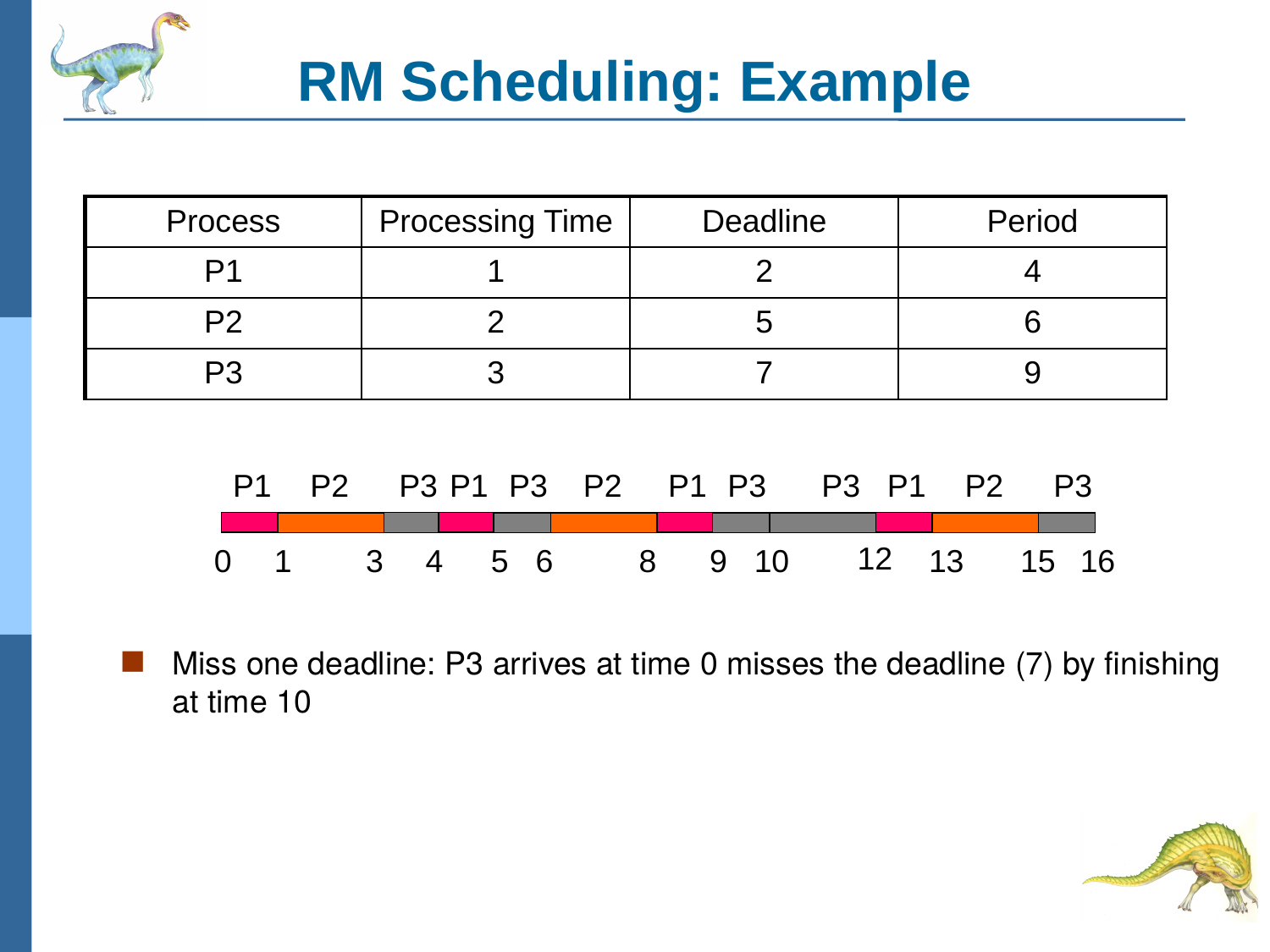

# RM Scheduling: Example
| Process | Processing Time | Deadline | Period |
| --- | --- | --- | --- |
| P1 | 1 | 2 | 4 |
| P2 | 2 | 5 | 6 |
| P3 | 3 | 7 | 9 |
P1

0
1
P1

13
P1

5
P1

9
P3

4
P2

3
P3

6
P2

8
P3

10
      P3

12
P2

15
P3

16
Miss one deadline: P3 arrives at time 0 misses the deadline (7) by finishing at time 10